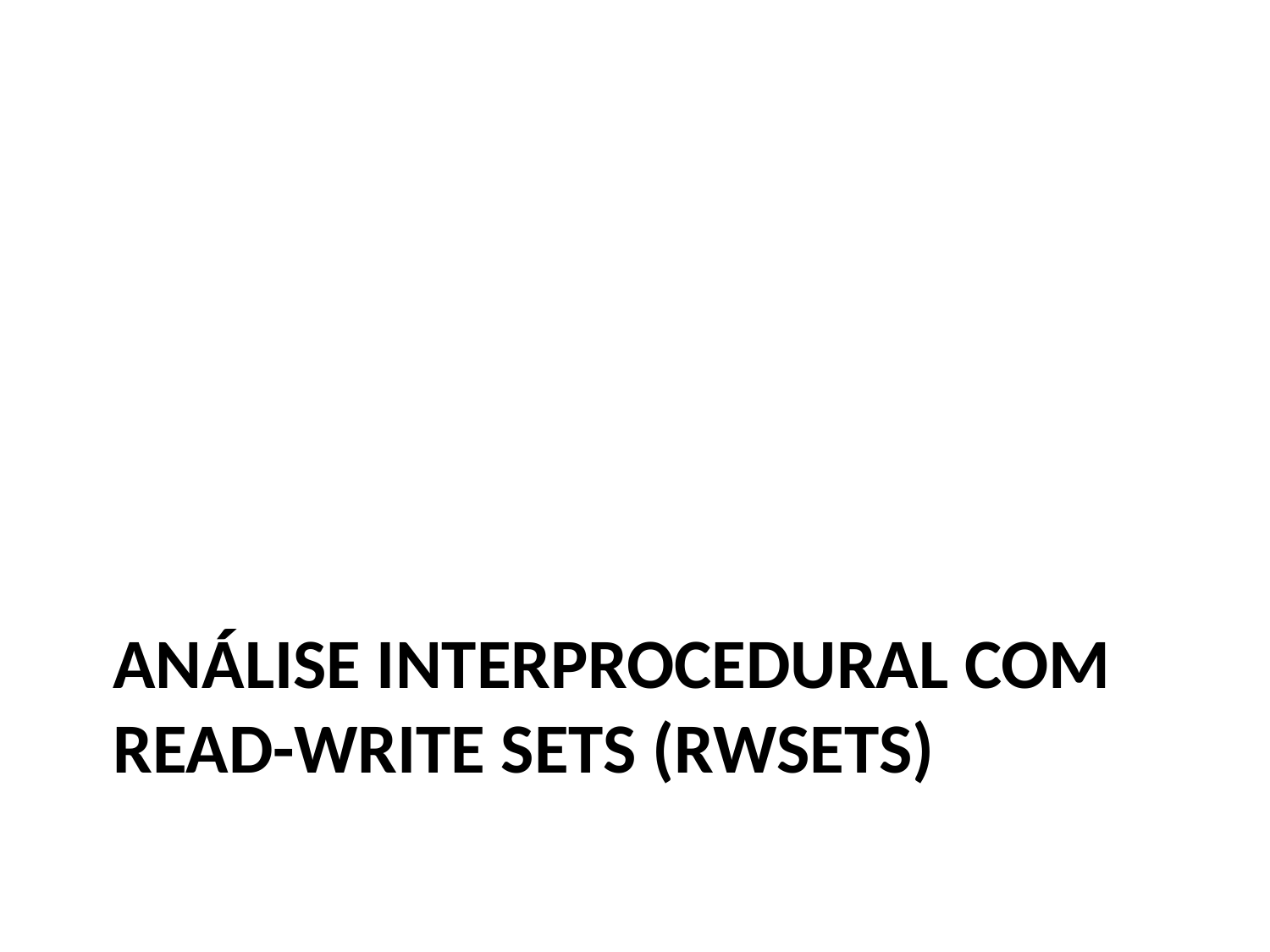

# Análise interprocedural com Read-write setS (RWSETS)